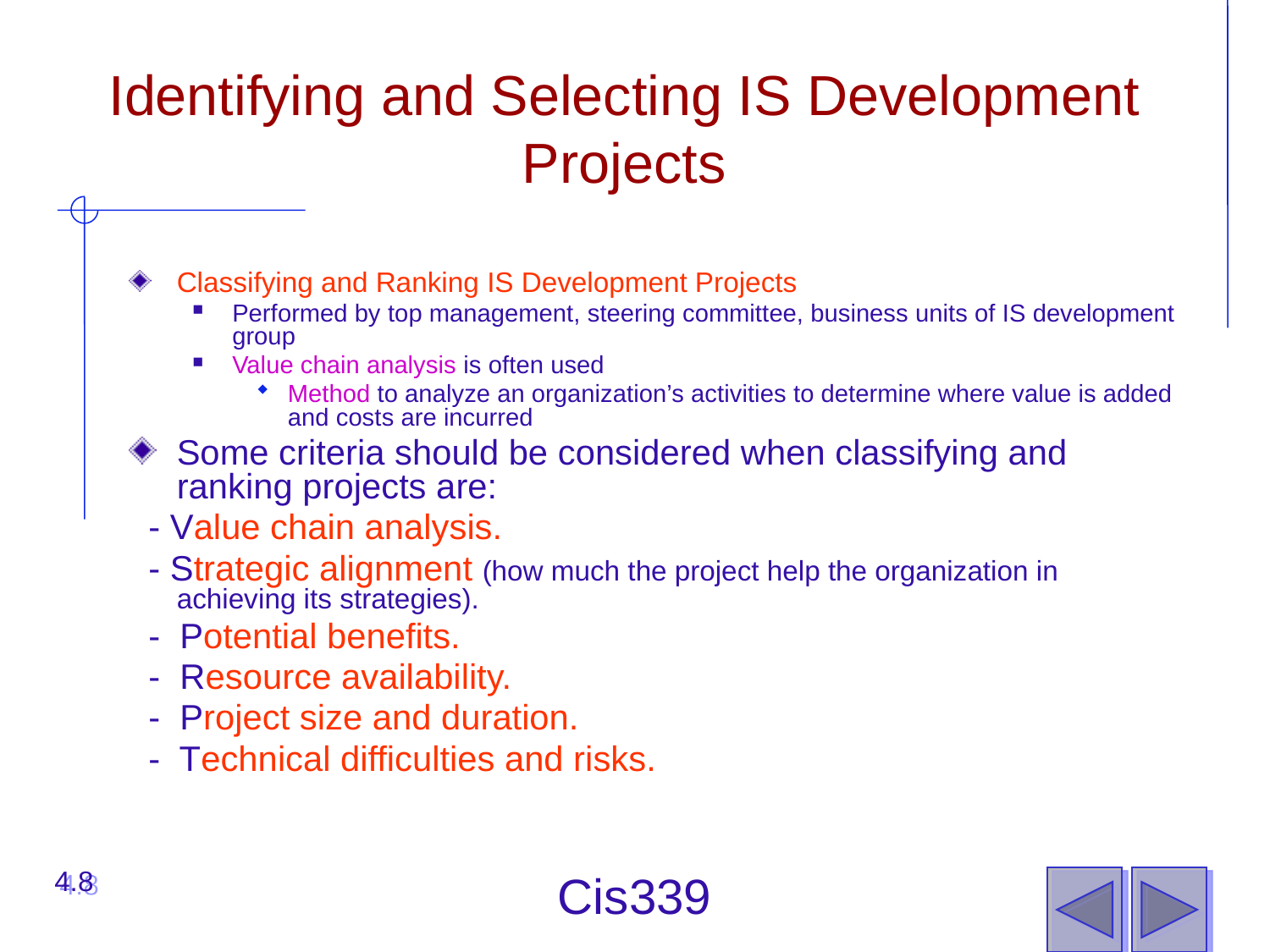

# Identifying and Selecting IS Development Projects
Classifying and Ranking IS Development Projects
Performed by top management, steering committee, business units of IS development group
Value chain analysis is often used
Method to analyze an organization’s activities to determine where value is added and costs are incurred
Some criteria should be considered when classifying and ranking projects are:
  - Value chain analysis.
  - Strategic alignment (how much the project help the organization in achieving its strategies).
  -  Potential benefits.
  -  Resource availability.
  -  Project size and duration.
  -  Technical difficulties and risks.

4.8
Cis339